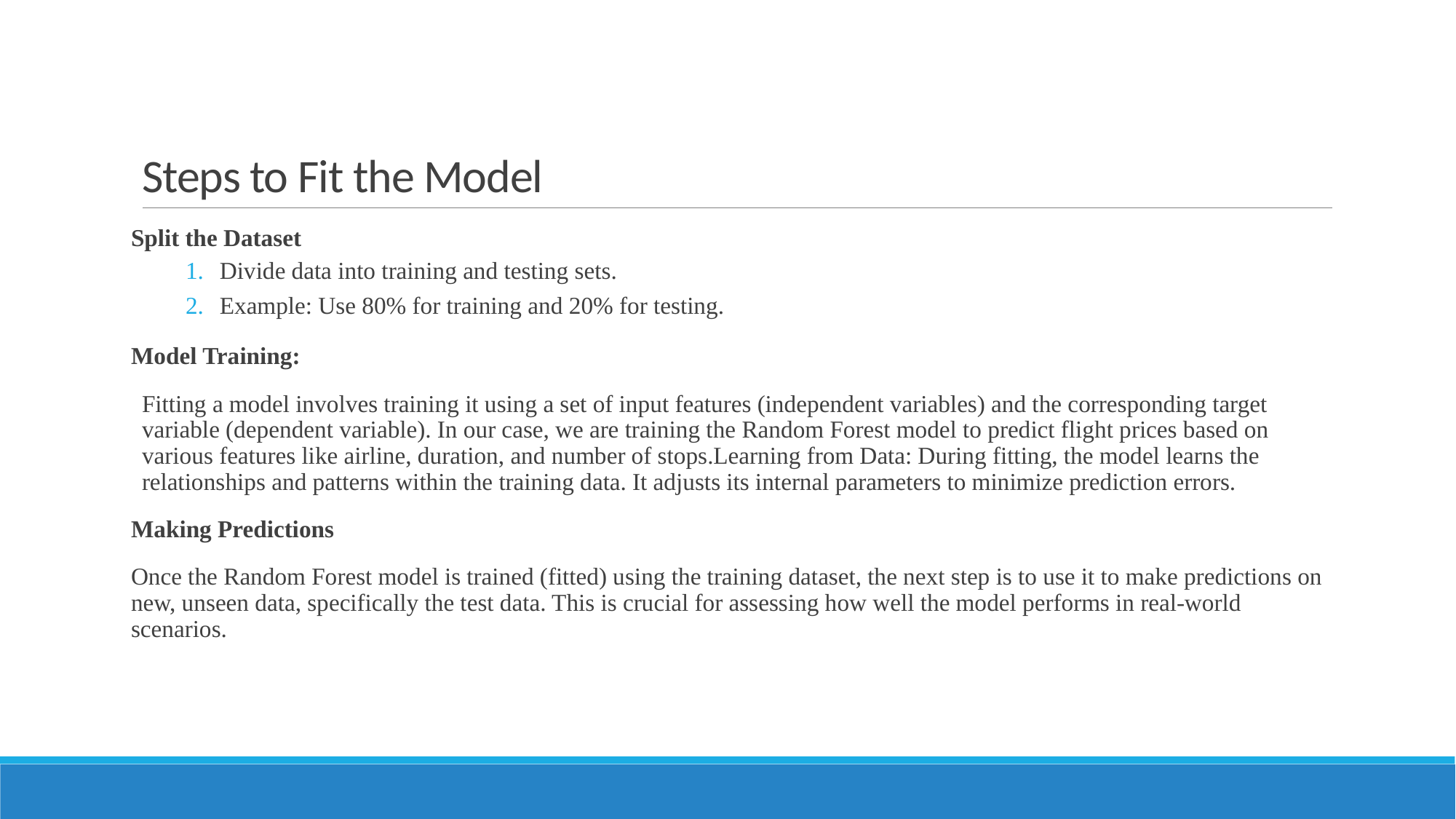

# Steps to Fit the Model
Split the Dataset
Divide data into training and testing sets.
Example: Use 80% for training and 20% for testing.
Model Training:
Fitting a model involves training it using a set of input features (independent variables) and the corresponding target variable (dependent variable). In our case, we are training the Random Forest model to predict flight prices based on various features like airline, duration, and number of stops.Learning from Data: During fitting, the model learns the relationships and patterns within the training data. It adjusts its internal parameters to minimize prediction errors.
Making Predictions
Once the Random Forest model is trained (fitted) using the training dataset, the next step is to use it to make predictions on new, unseen data, specifically the test data. This is crucial for assessing how well the model performs in real-world scenarios.